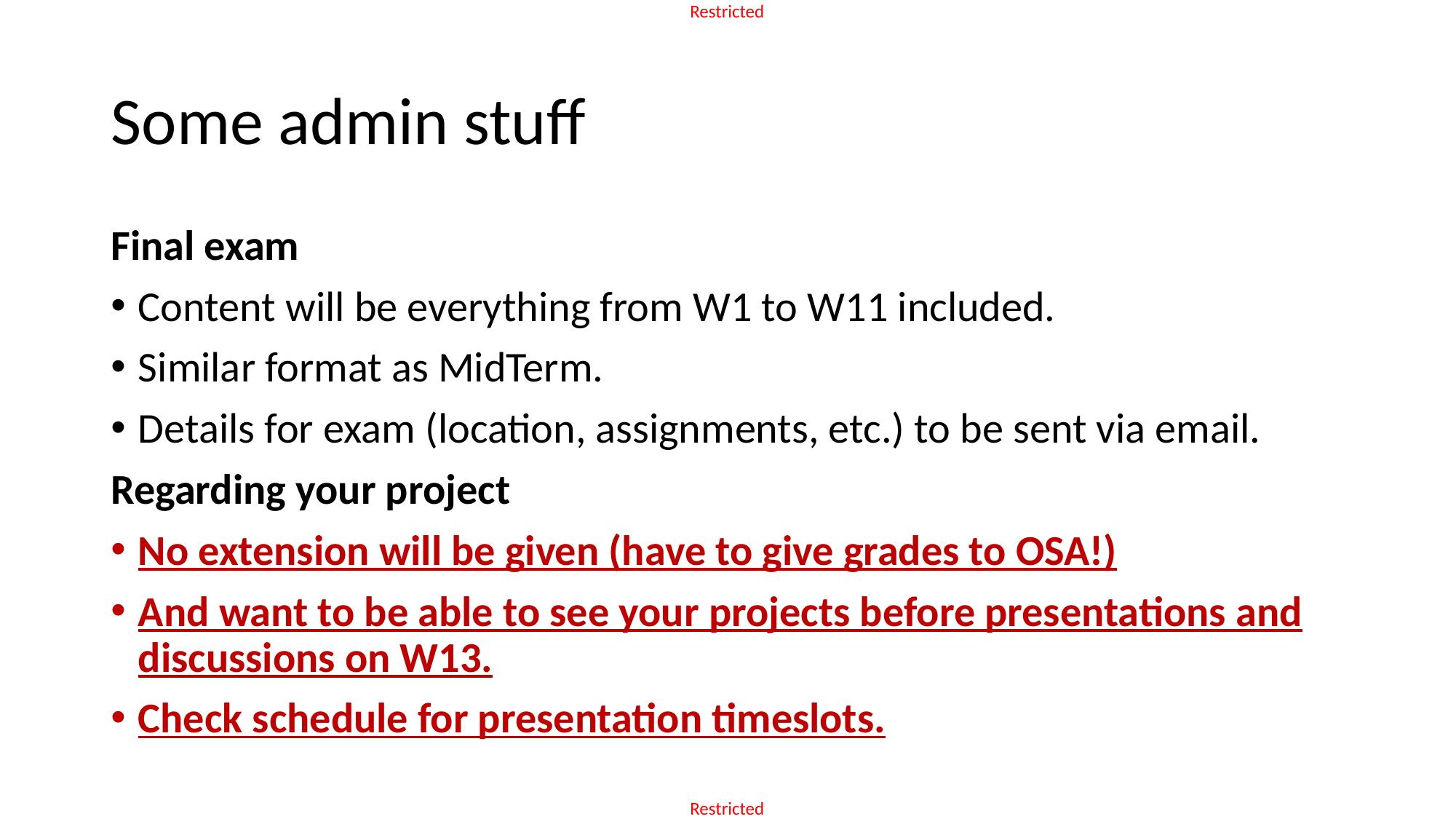

# Some admin stuff
Final exam
Content will be everything from W1 to W11 included.
Similar format as MidTerm.
Details for exam (location, assignments, etc.) to be sent via email.
Regarding your project
No extension will be given (have to give grades to OSA!)
And want to be able to see your projects before presentations and discussions on W13.
Check schedule for presentation timeslots.